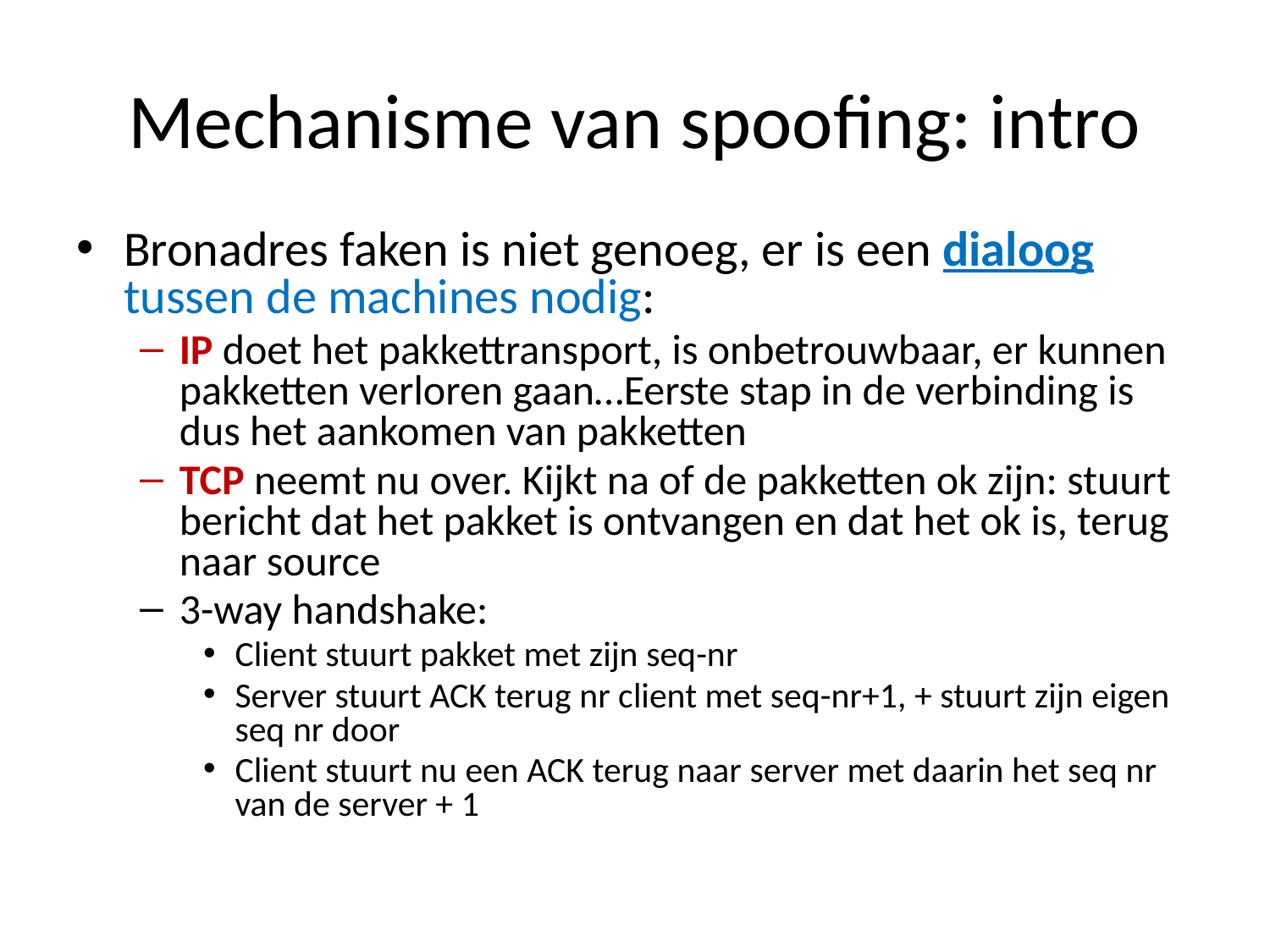

# Mechanisme van spoofing: intro
Bronadres faken is niet genoeg, er is een dialoog tussen de machines nodig:
IP doet het pakkettransport, is onbetrouwbaar, er kunnen pakketten verloren gaan…Eerste stap in de verbinding is dus het aankomen van pakketten
TCP neemt nu over. Kijkt na of de pakketten ok zijn: stuurt bericht dat het pakket is ontvangen en dat het ok is, terug naar source
3-way handshake:
Client stuurt pakket met zijn seq-nr
Server stuurt ACK terug nr client met seq-nr+1, + stuurt zijn eigen seq nr door
Client stuurt nu een ACK terug naar server met daarin het seq nr van de server + 1